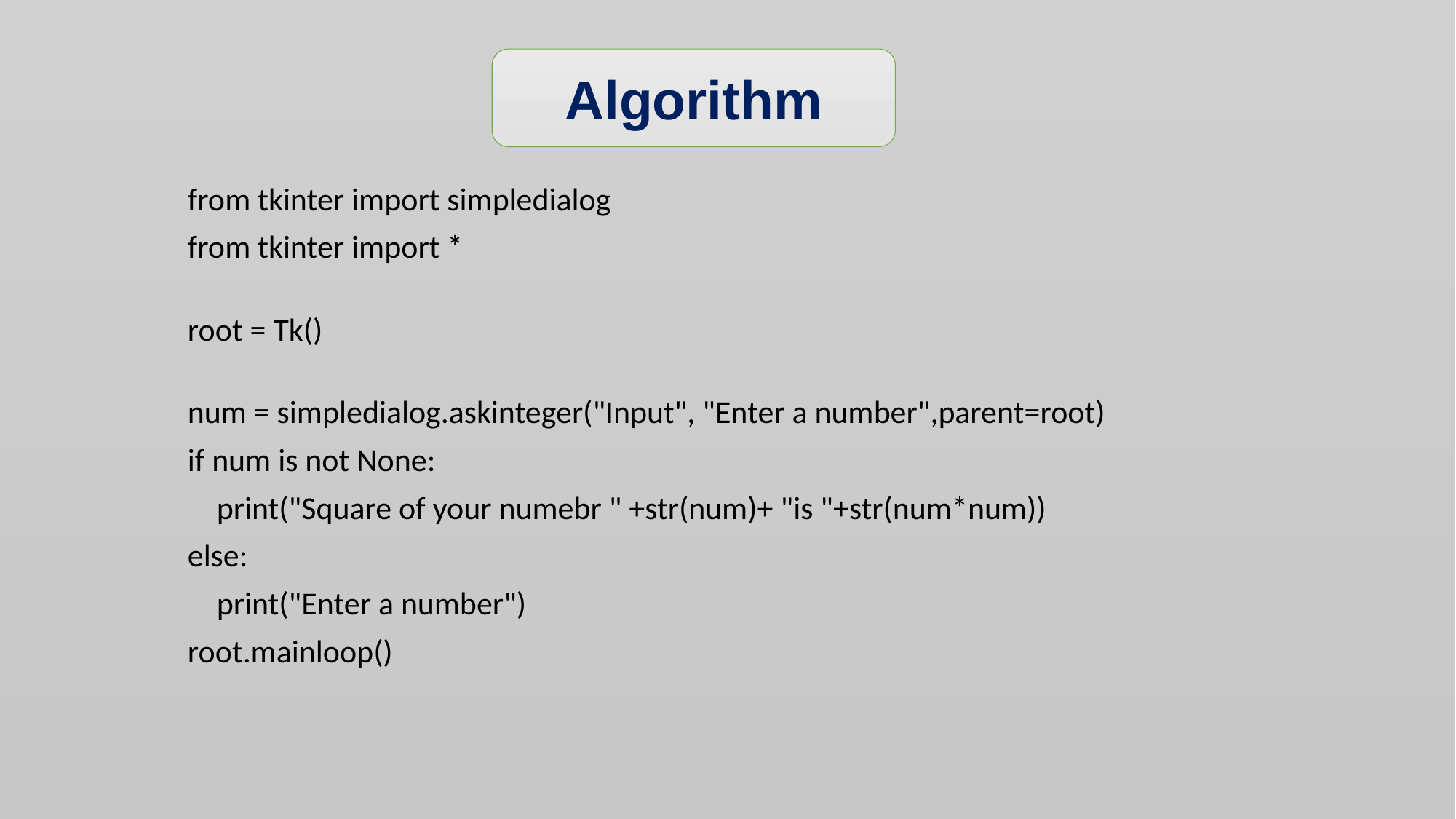

Algorithm
from tkinter import simpledialog
from tkinter import *
root = Tk()
num = simpledialog.askinteger("Input", "Enter a number",parent=root)
if num is not None:
    print("Square of your numebr " +str(num)+ "is "+str(num*num))
else:
    print("Enter a number")
root.mainloop()